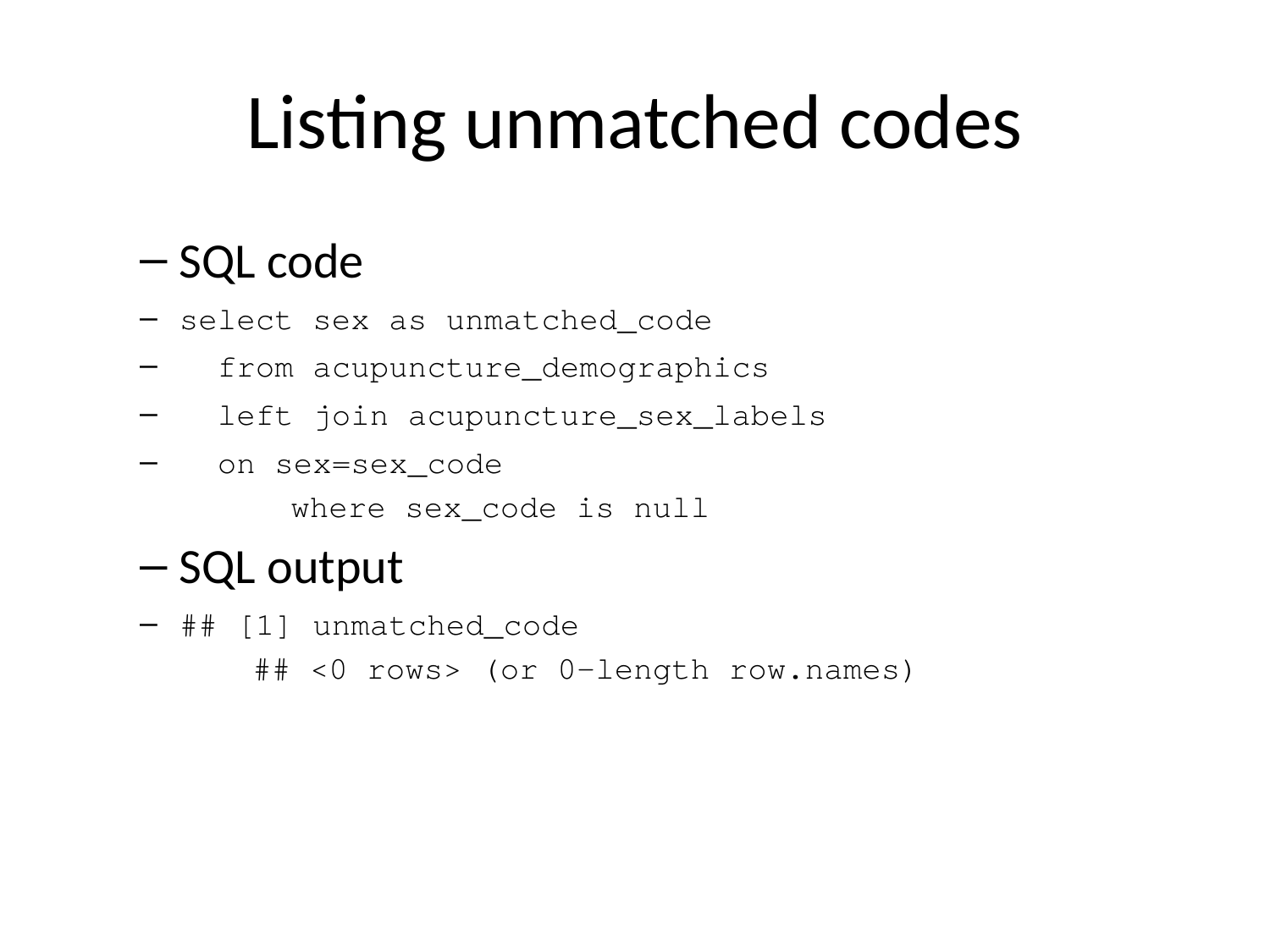

# Listing unmatched codes
SQL code
select sex as unmatched_code
  from acupuncture_demographics
  left join acupuncture_sex_labels
  on sex=sex_code
  where sex_code is null
SQL output
## [1] unmatched_code
## <0 rows> (or 0-length row.names)